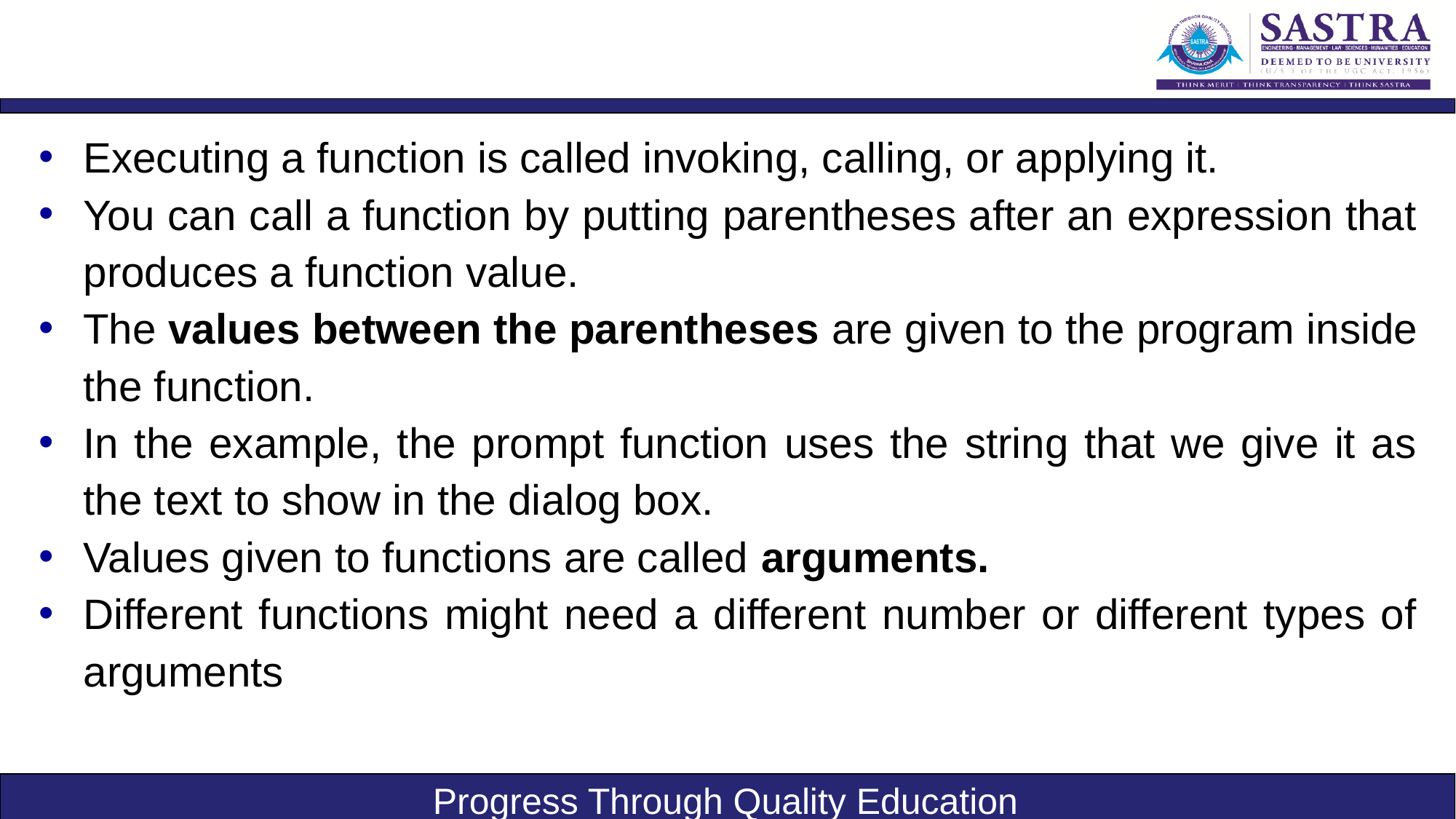

#
Executing a function is called invoking, calling, or applying it.
You can call a function by putting parentheses after an expression that produces a function value.
The values between the parentheses are given to the program inside the function.
In the example, the prompt function uses the string that we give it as the text to show in the dialog box.
Values given to functions are called arguments.
Different functions might need a different number or different types of arguments